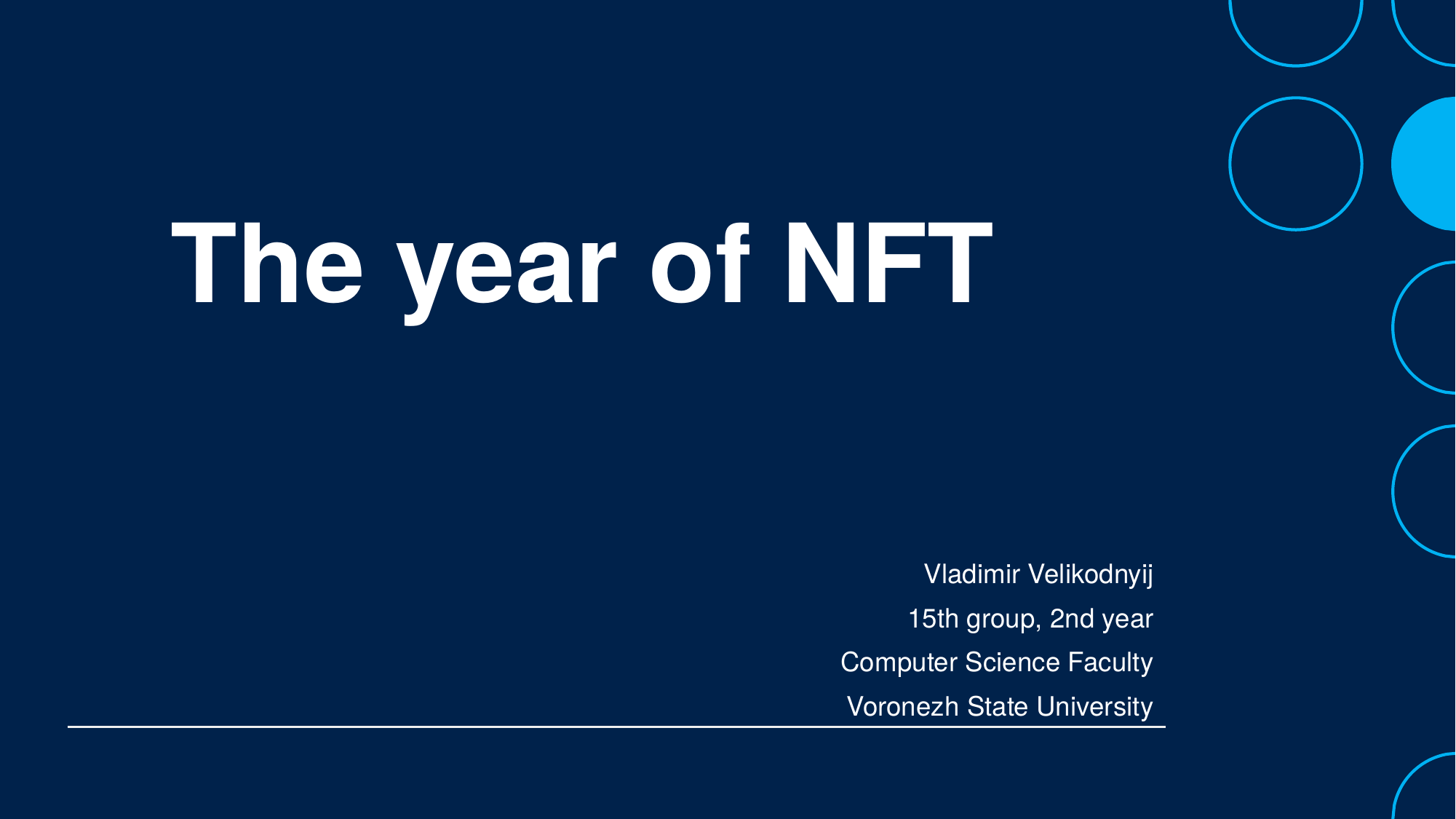

# The year of NFT
Vladimir Velikodnyij
15th group, 2nd year
Computer Science Faculty
Voronezh State University